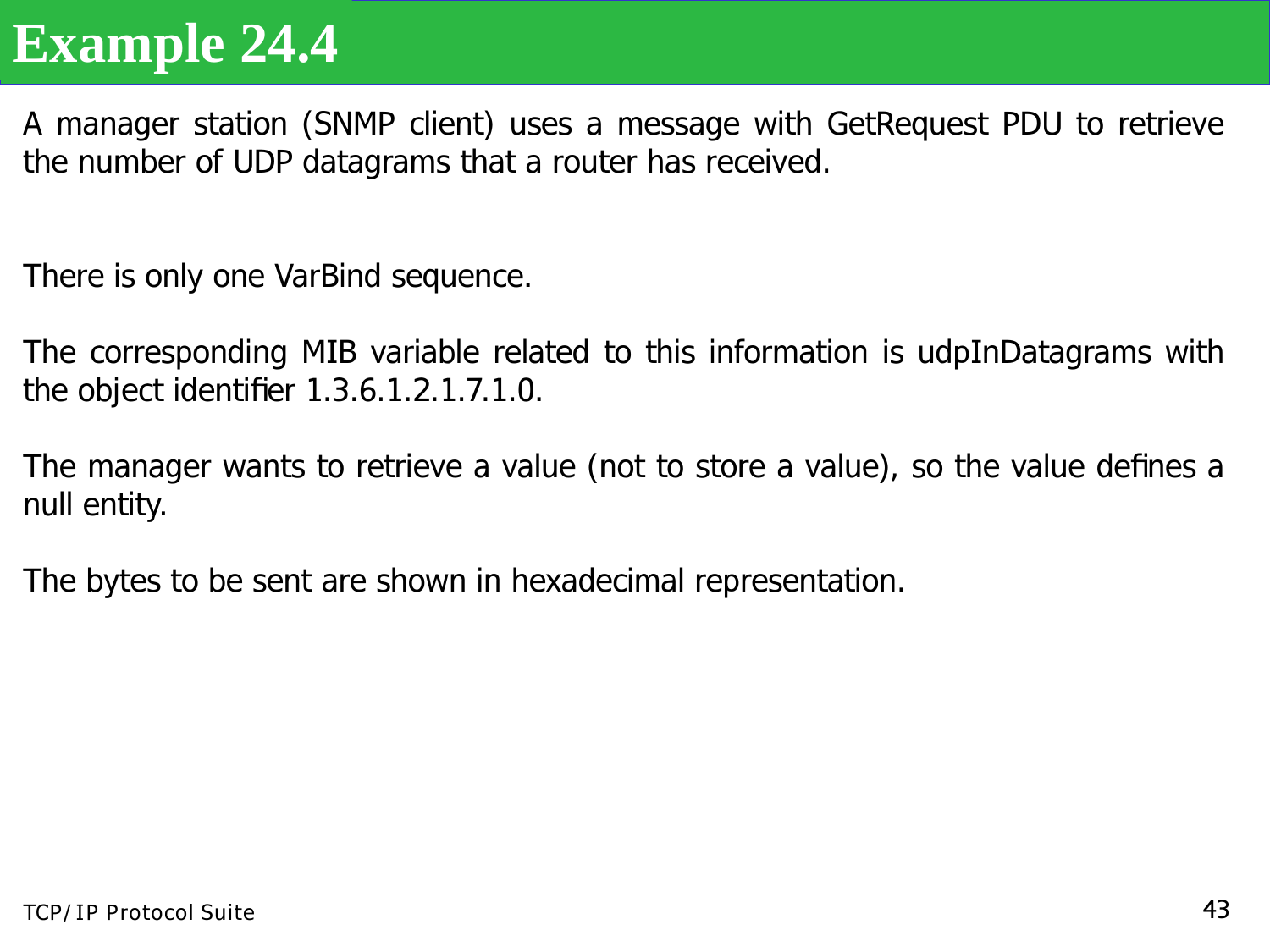

Example 24.4
A manager station (SNMP client) uses a message with GetRequest PDU to retrieve the number of UDP datagrams that a router has received.

There is only one VarBind sequence.

The corresponding MIB variable related to this information is udpInDatagrams with the object identifier 1.3.6.1.2.1.7.1.0.

The manager wants to retrieve a value (not to store a value), so the value defines a null entity.

The bytes to be sent are shown in hexadecimal representation.
43
TCP/IP Protocol Suite